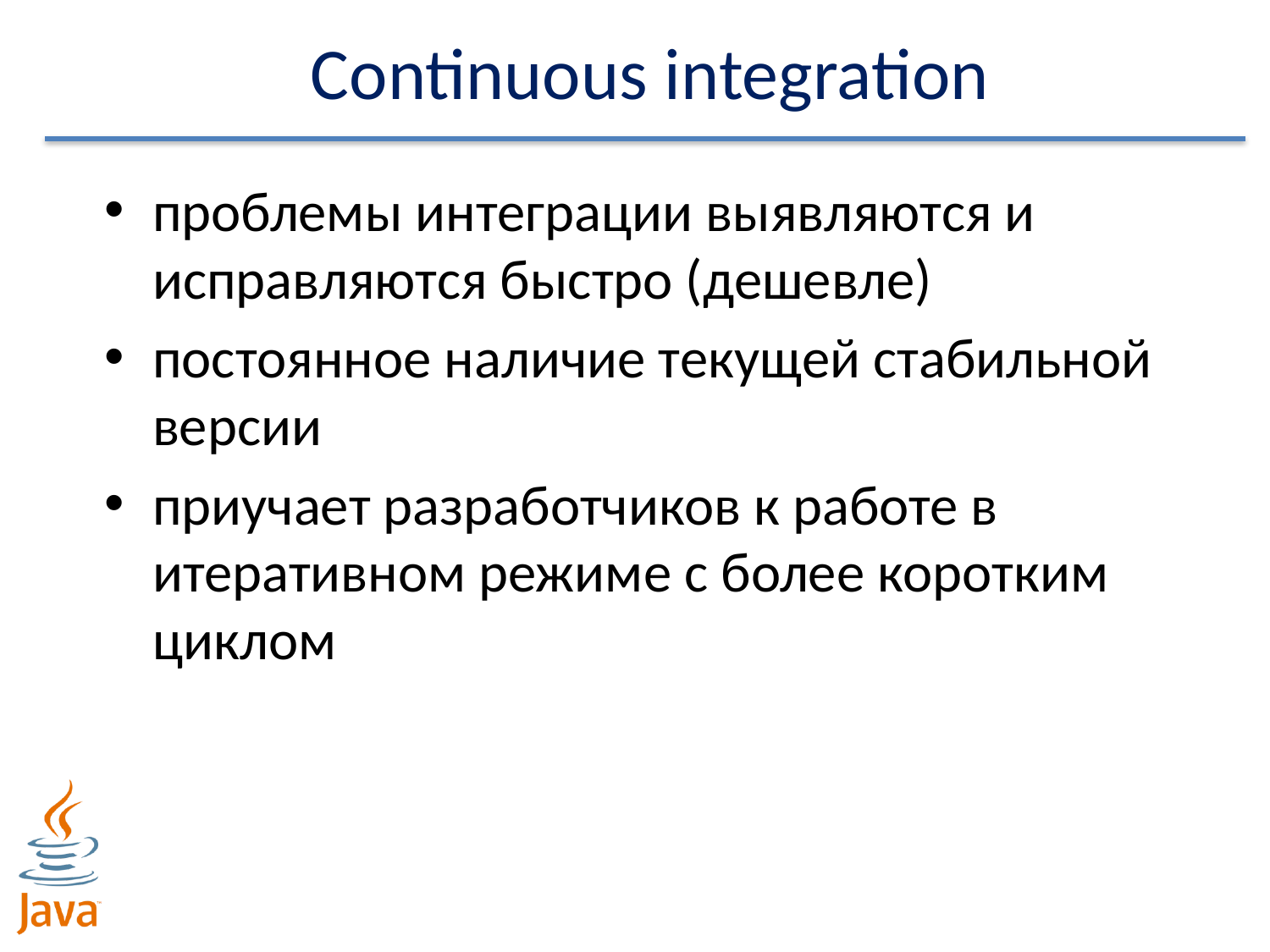

# Continuous integration
проблемы интеграции выявляются и исправляются быстро (дешевле)
постоянное наличие текущей стабильной версии
приучает разработчиков к работе в итеративном режиме с более коротким циклом